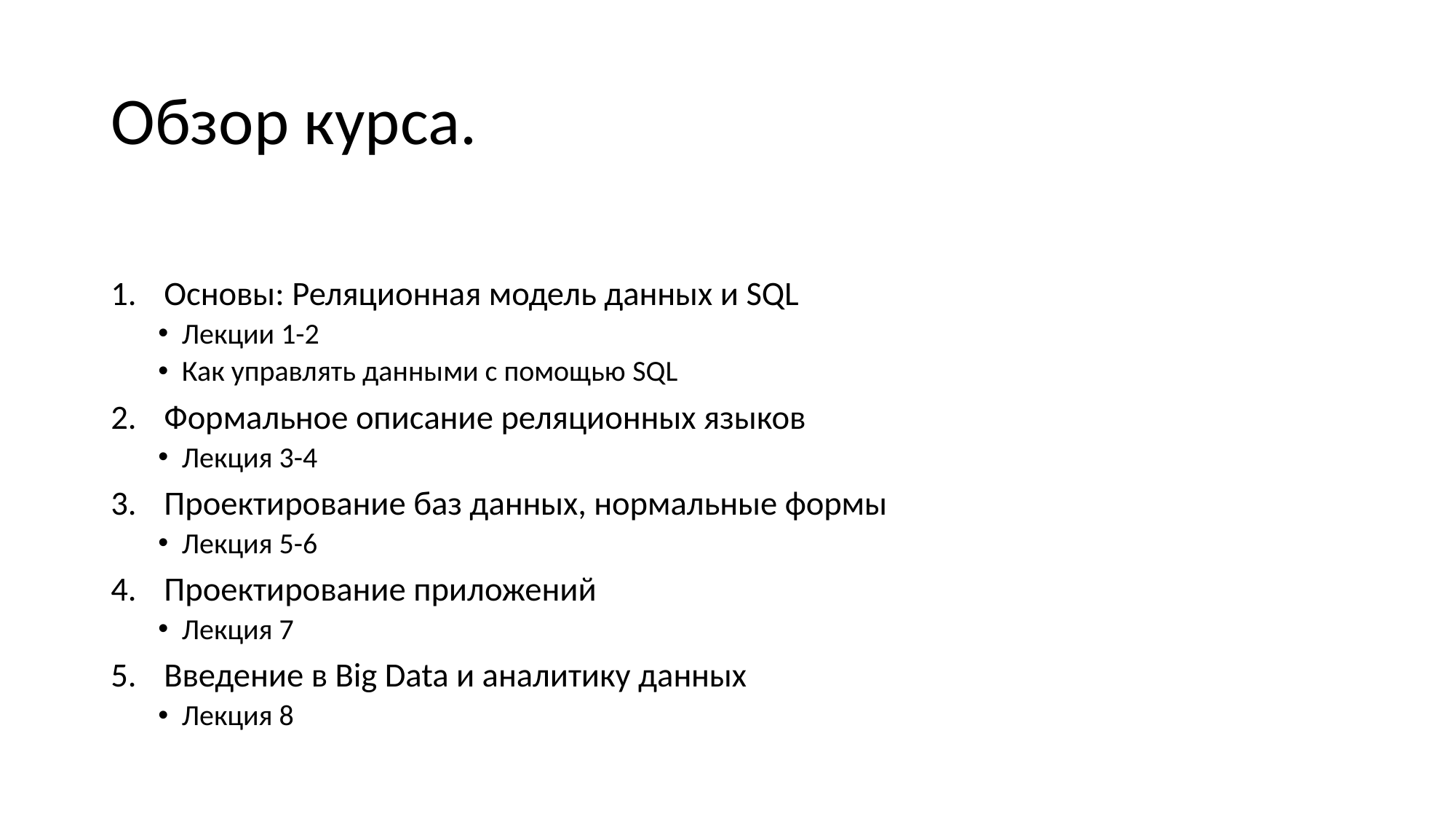

# Обзор курса.

Основы: Реляционная модель данных и SQL
Лекции 1-2
Как управлять данными с помощью SQL
Формальное описание реляционных языков
Лекция 3-4
Проектирование баз данных, нормальные формы
Лекция 5-6
Проектирование приложений
Лекция 7
Введение в Big Data и аналитику данных
Лекция 8